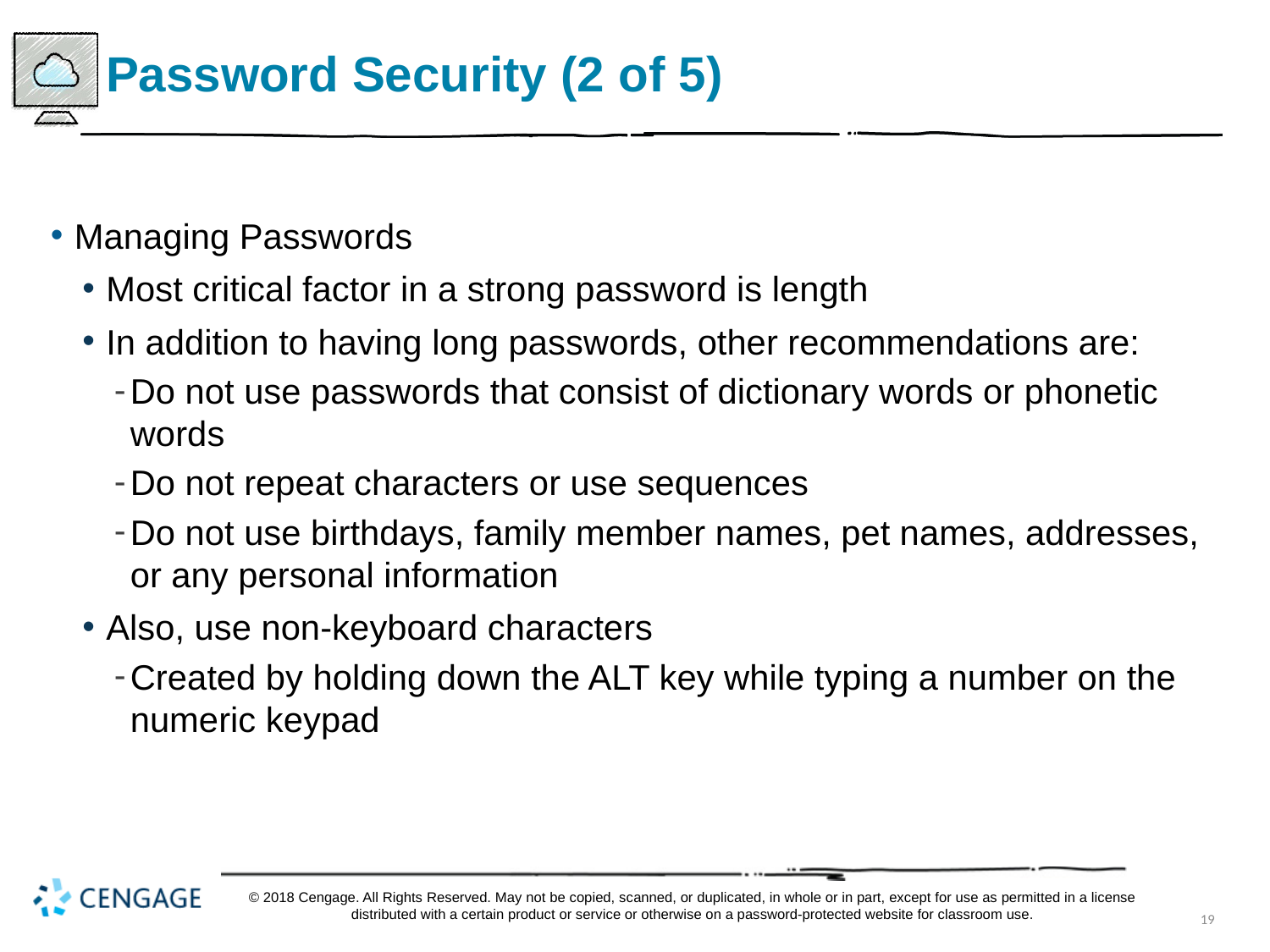

# Password Security (2 of 5)
Managing Passwords
Most critical factor in a strong password is length
In addition to having long passwords, other recommendations are:
Do not use passwords that consist of dictionary words or phonetic words
Do not repeat characters or use sequences
Do not use birthdays, family member names, pet names, addresses, or any personal information
Also, use non-keyboard characters
Created by holding down the ALT key while typing a number on the numeric keypad
© 2018 Cengage. All Rights Reserved. May not be copied, scanned, or duplicated, in whole or in part, except for use as permitted in a license distributed with a certain product or service or otherwise on a password-protected website for classroom use.